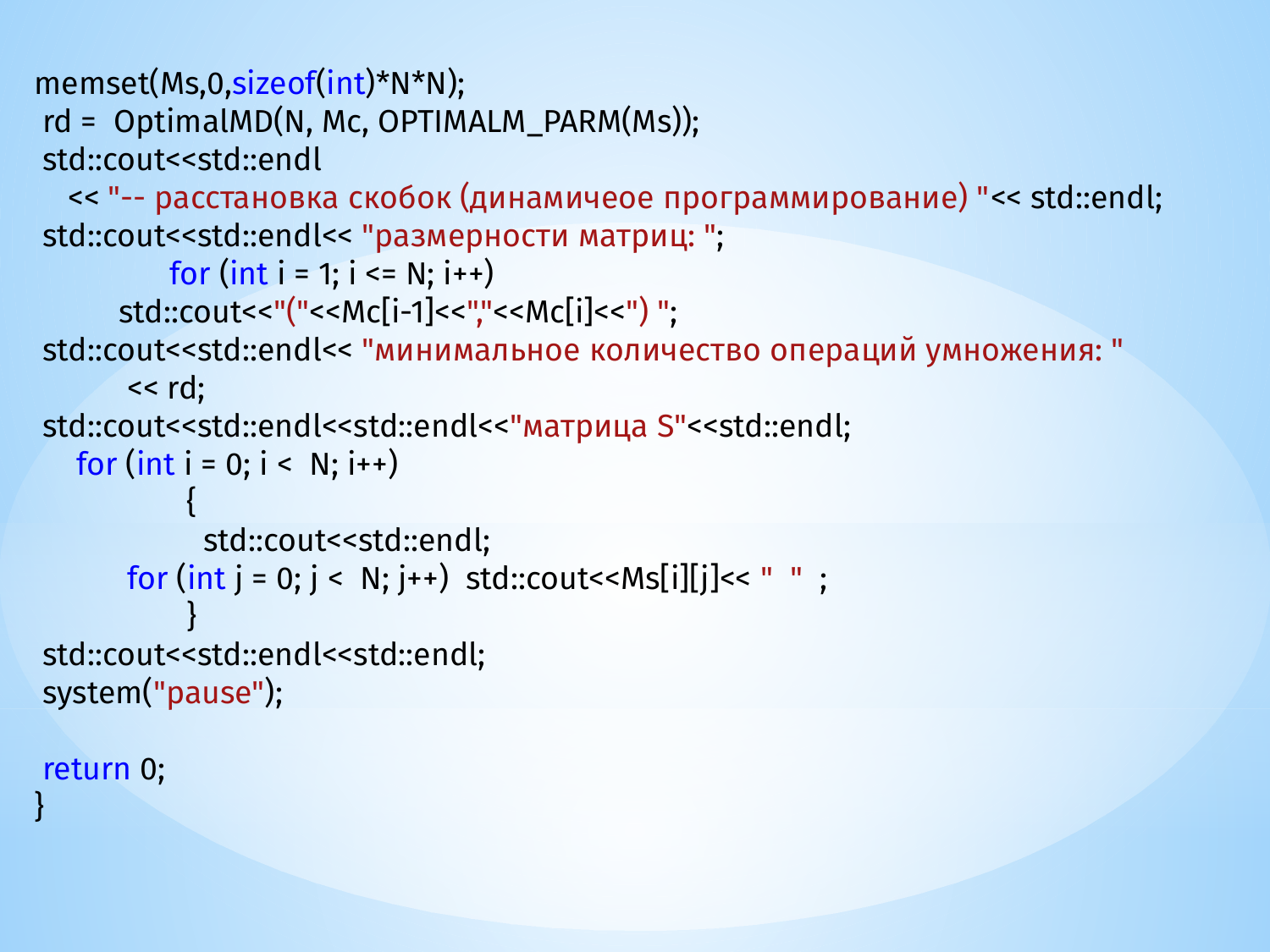

memset(Ms,0,sizeof(int)*N*N);
 rd =  OptimalMD(N, Mc, OPTIMALM_PARM(Ms));
 std::cout<<std::endl
    << "-- расстановка скобок (динамичеое программирование) "<< std::endl;
 std::cout<<std::endl<< "размерности матриц: ";
	 for (int i = 1; i <= N; i++)
          std::cout<<"("<<Mc[i-1]<<","<<Mc[i]<<") ";
 std::cout<<std::endl<< "минимальное количество операций умножения: "
           << rd;
 std::cout<<std::endl<<std::endl<<"матрица S"<<std::endl;
     for (int i = 0; i <  N; i++)
	   {
	     std::cout<<std::endl;
           for (int j = 0; j <  N; j++)  std::cout<<Ms[i][j]<< "  "  ;
	   }
 std::cout<<std::endl<<std::endl;
 system("pause");

 return 0;
}